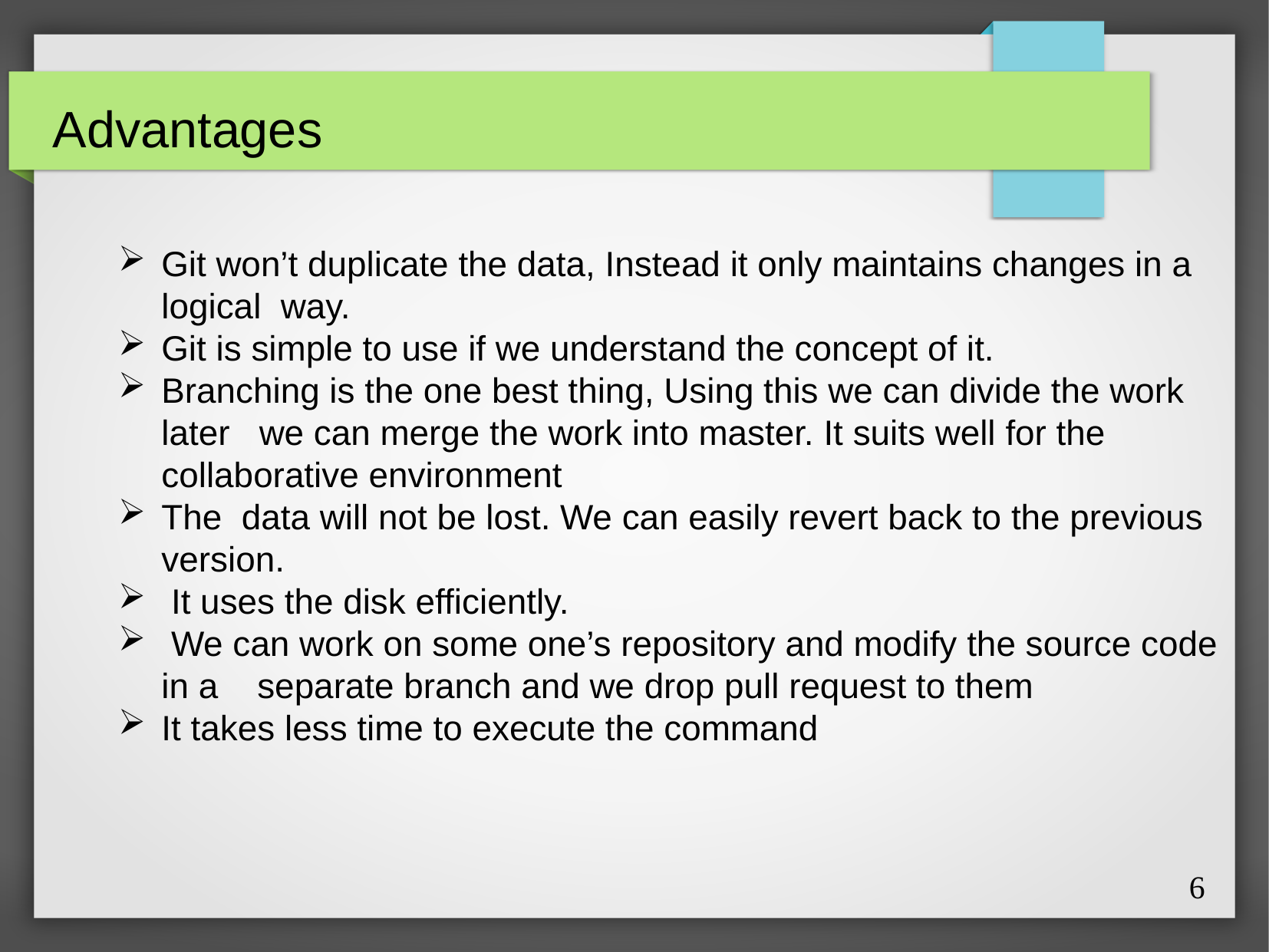

Advantages
Git won’t duplicate the data, Instead it only maintains changes in a logical  way.
Git is simple to use if we understand the concept of it.
Branching is the one best thing, Using this we can divide the work later   we can merge the work into master. It suits well for the collaborative environment
The  data will not be lost. We can easily revert back to the previous version.
 It uses the disk efficiently.
 We can work on some one’s repository and modify the source code in a    separate branch and we drop pull request to them
It takes less time to execute the command
6